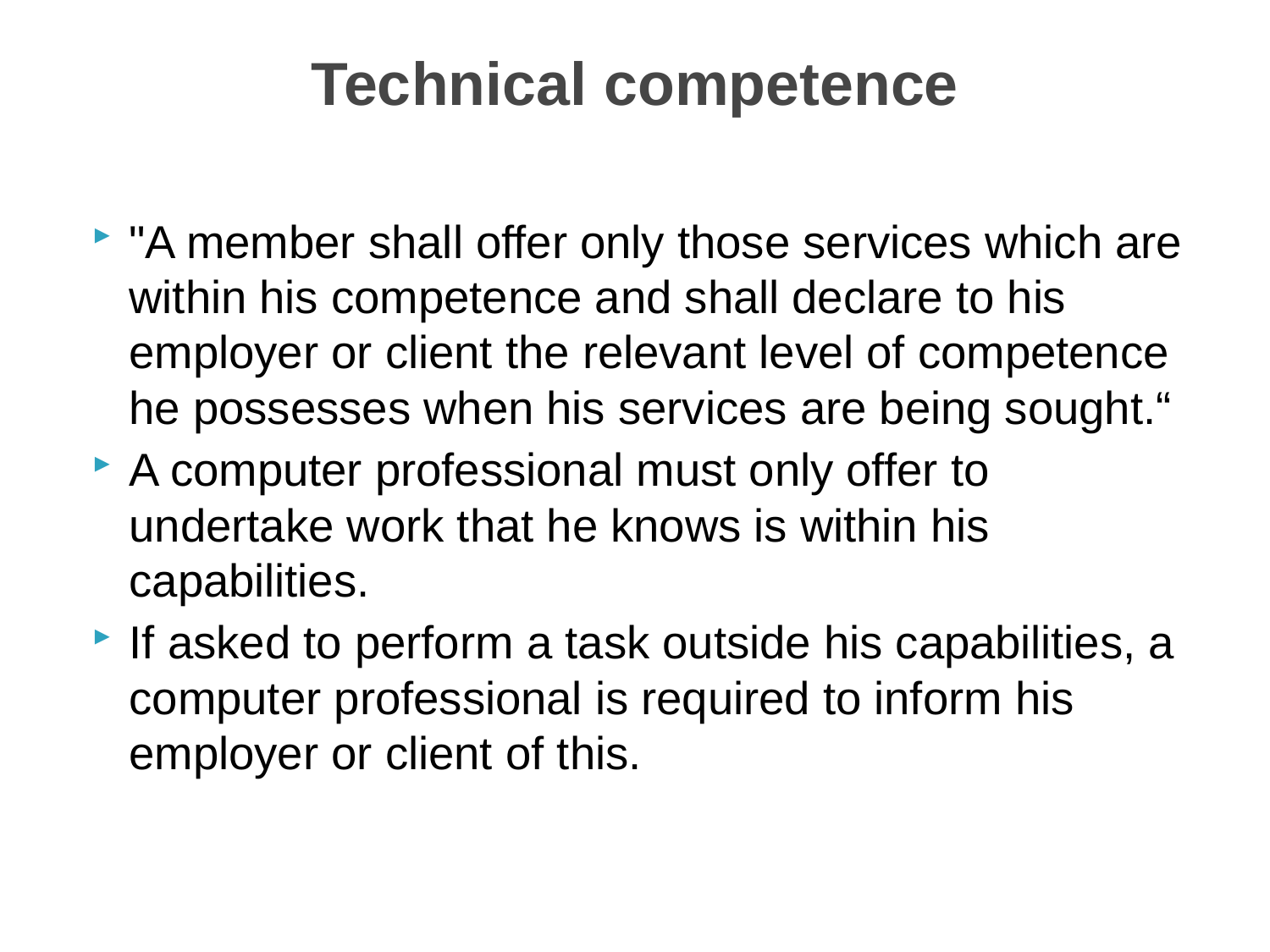

# Technical competence
"A member shall offer only those services which are within his competence and shall declare to his employer or client the relevant level of competence he possesses when his services are being sought.“
A computer professional must only offer to undertake work that he knows is within his capabilities.
If asked to perform a task outside his capabilities, a computer professional is required to inform his employer or client of this.